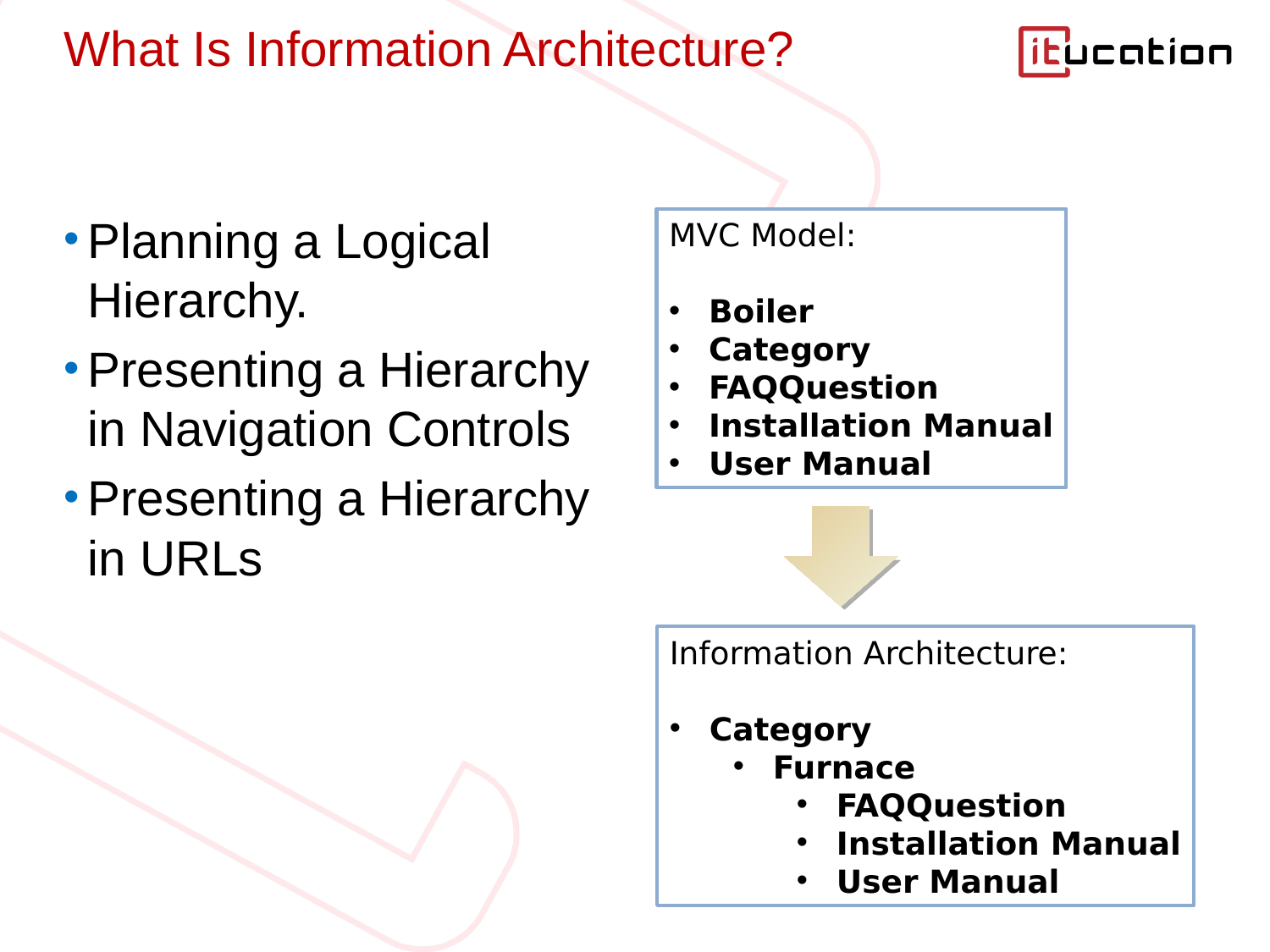

# What Is Information Architecture?
Planning a Logical  Hierarchy.
Presenting a Hierarchy in Navigation Controls
Presenting a Hierarchy in URLs
MVC Model:

Boiler
Category
FAQQuestion
Installation Manual
User Manual

Information Architecture:

Category
Furnace
FAQQuestion
Installation Manual
User Manual